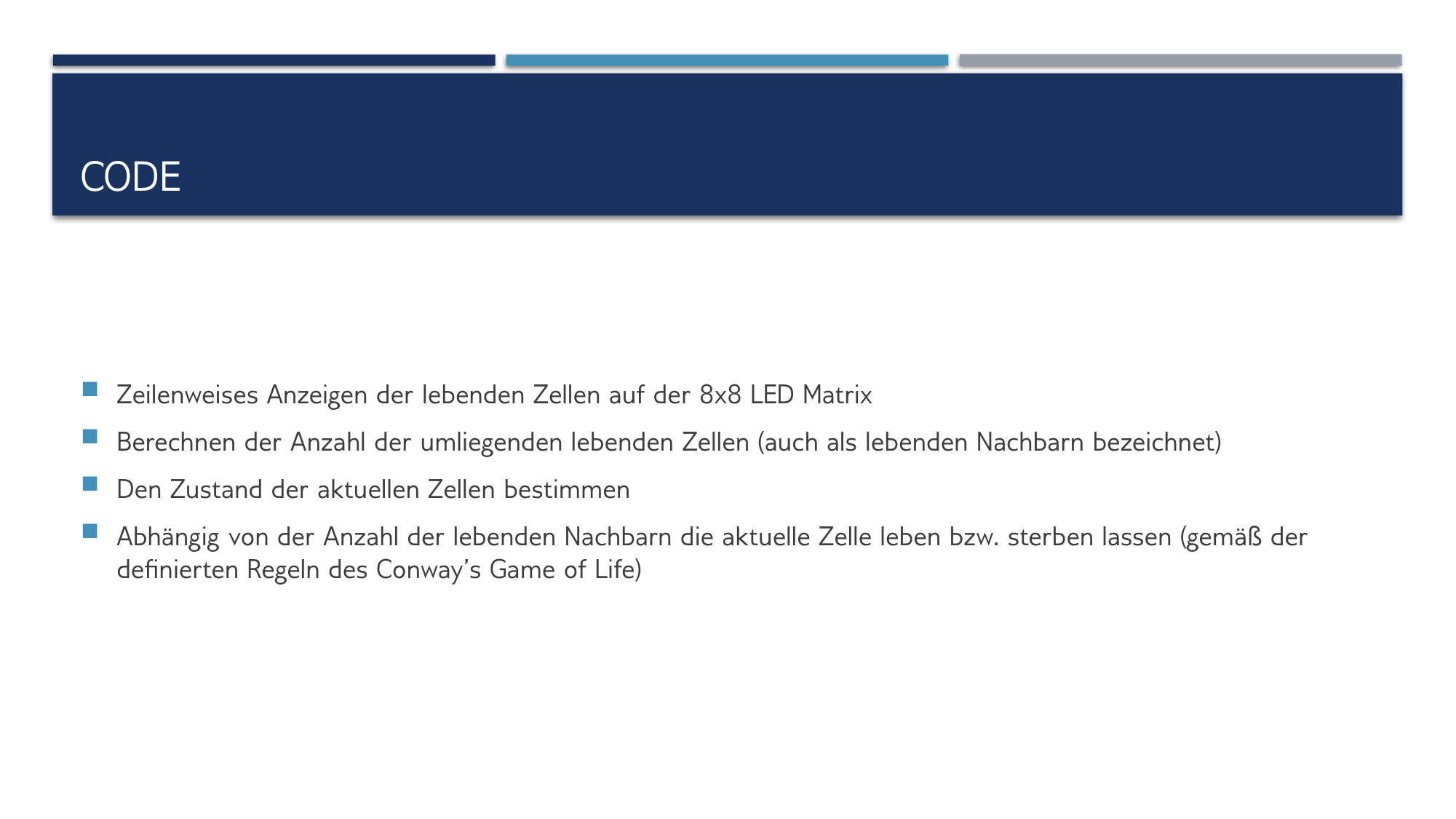

# Code
Zeilenweises Anzeigen der lebenden Zellen auf der 8x8 LED Matrix
Berechnen der Anzahl der umliegenden lebenden Zellen (auch als lebenden Nachbarn bezeichnet)
Den Zustand der aktuellen Zellen bestimmen
Abhängig von der Anzahl der lebenden Nachbarn die aktuelle Zelle leben bzw. sterben lassen (gemäß der definierten Regeln des Conway’s Game of Life)